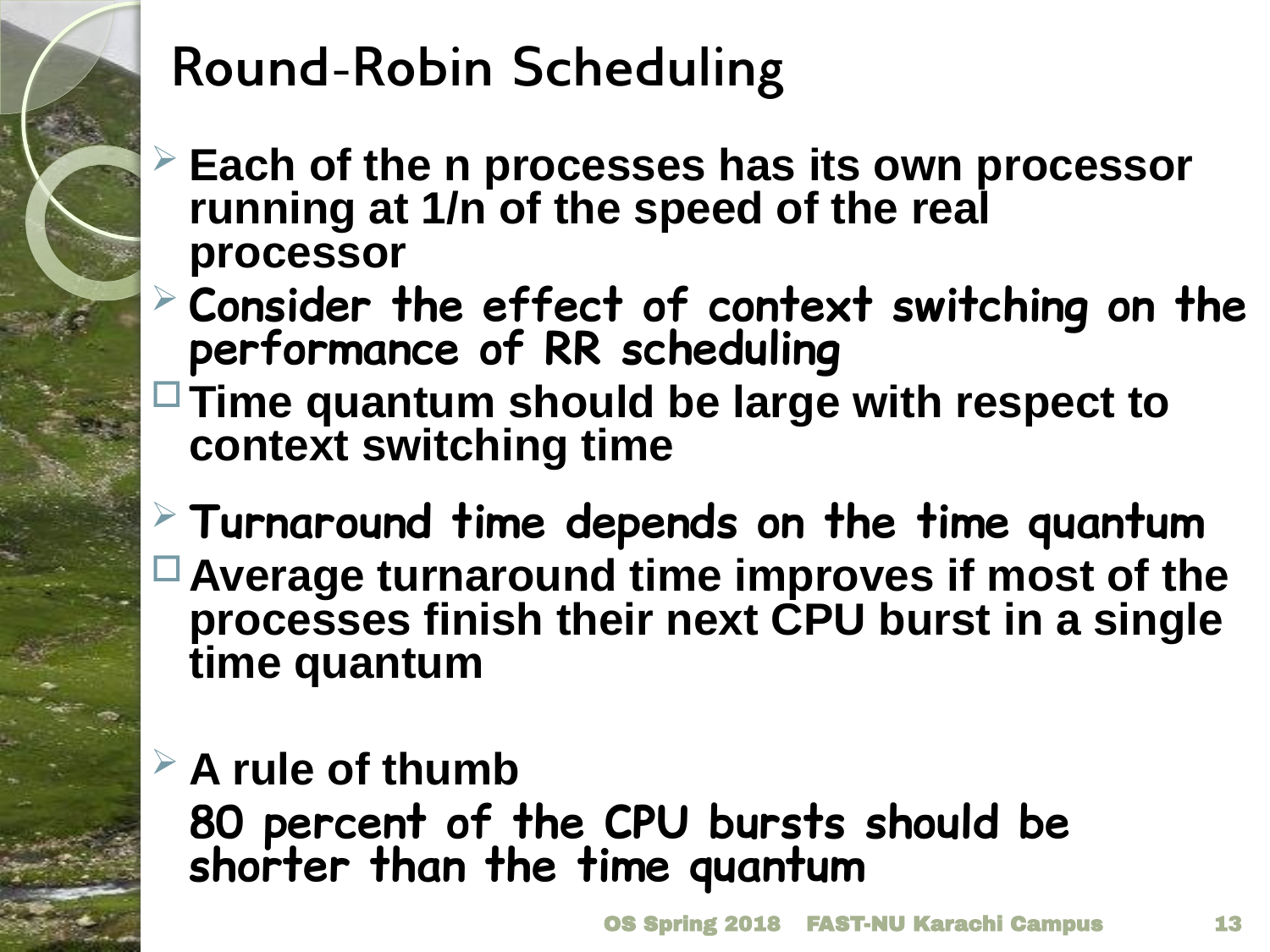

# Round-Robin Scheduling
Each of the n processes has its own processor running at 1/n of the speed of the real 	processor
Consider the effect of context switching on the performance of RR scheduling
Time quantum should be large with respect to context switching time

Turnaround time depends on the time quantum
Average turnaround time improves if most of the processes finish their next CPU burst in a single time quantum

A rule of thumb
		80 percent of the CPU bursts should be 	shorter than the time quantum
OS Spring 2018
FAST-NU Karachi Campus
13